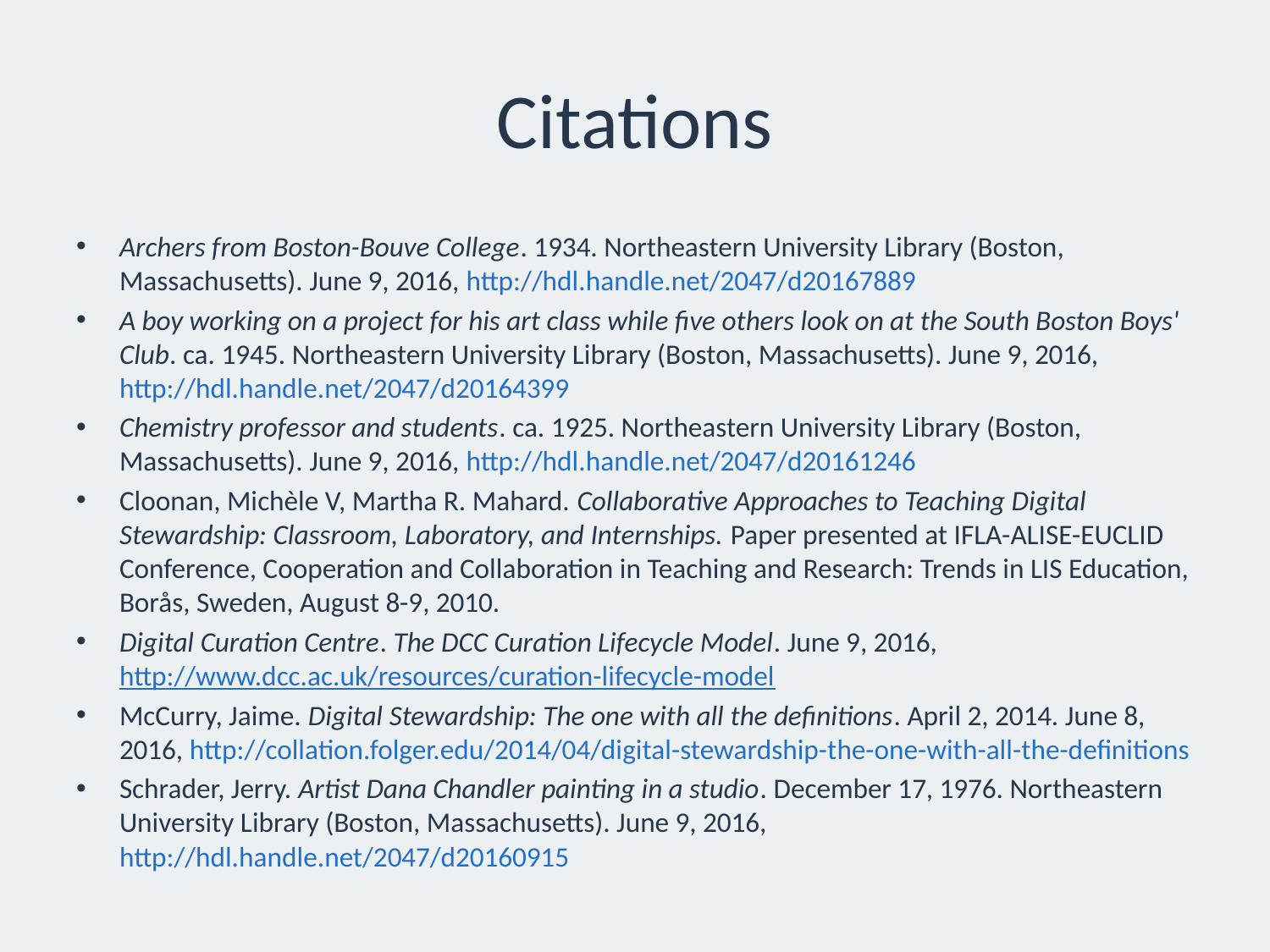

# Citations
Archers from Boston-Bouve College. 1934. Northeastern University Library (Boston, Massachusetts). June 9, 2016, http://hdl.handle.net/2047/d20167889
A boy working on a project for his art class while five others look on at the South Boston Boys' Club. ca. 1945. Northeastern University Library (Boston, Massachusetts). June 9, 2016, http://hdl.handle.net/2047/d20164399
Chemistry professor and students. ca. 1925. Northeastern University Library (Boston, Massachusetts). June 9, 2016, http://hdl.handle.net/2047/d20161246
Cloonan, Michèle V, Martha R. Mahard. Collaborative Approaches to Teaching Digital Stewardship: Classroom, Laboratory, and Internships. Paper presented at IFLA-ALISE-EUCLID Conference, Cooperation and Collaboration in Teaching and Research: Trends in LIS Education, Borås, Sweden, August 8-9, 2010.
Digital Curation Centre. The DCC Curation Lifecycle Model. June 9, 2016, http://www.dcc.ac.uk/resources/curation-lifecycle-model
McCurry, Jaime. Digital Stewardship: The one with all the definitions. April 2, 2014. June 8, 2016, http://collation.folger.edu/2014/04/digital-stewardship-the-one-with-all-the-definitions
Schrader, Jerry. Artist Dana Chandler painting in a studio. December 17, 1976. Northeastern University Library (Boston, Massachusetts). June 9, 2016, http://hdl.handle.net/2047/d20160915